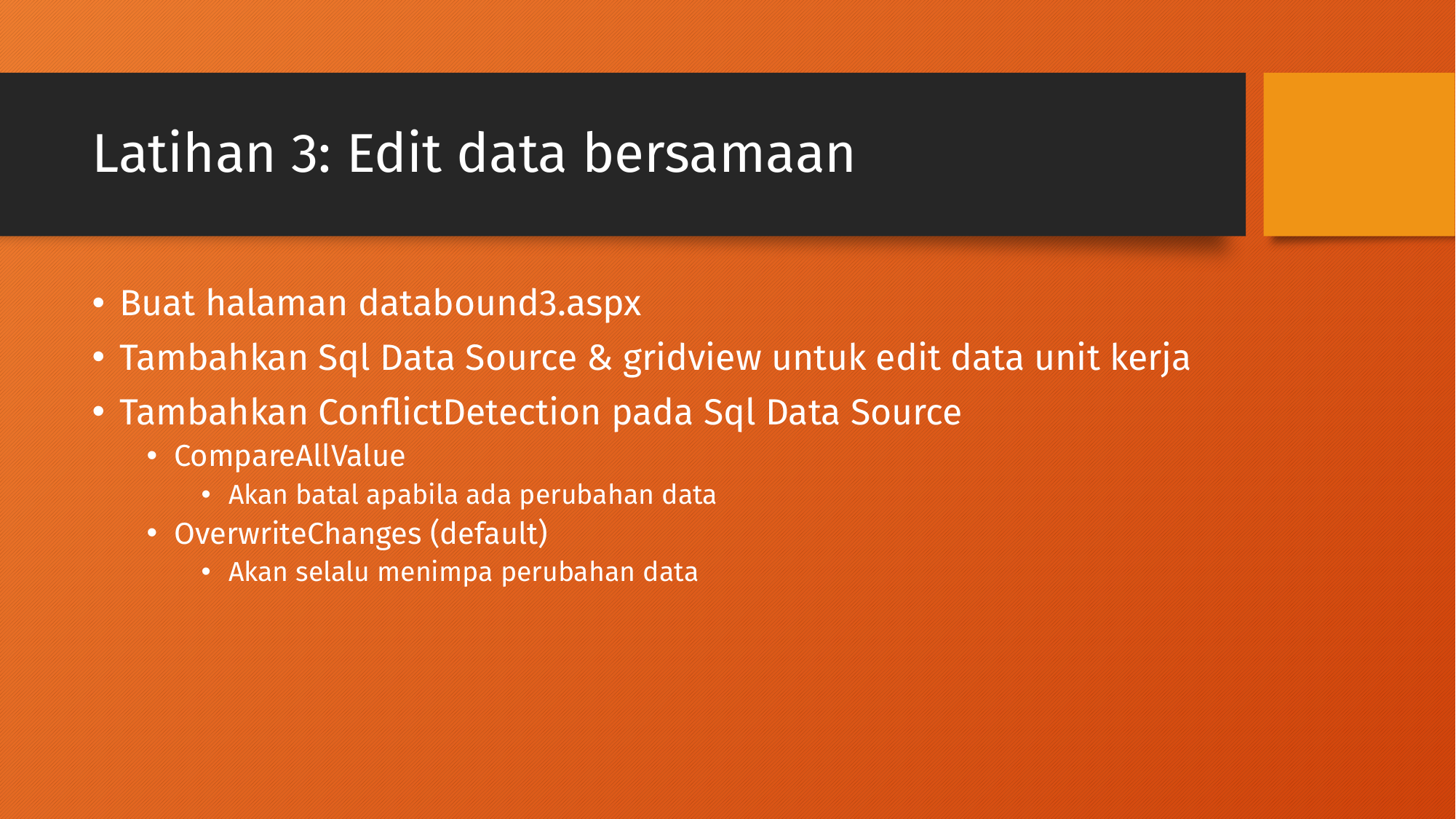

# Latihan 3: Edit data bersamaan
Buat halaman databound3.aspx
Tambahkan Sql Data Source & gridview untuk edit data unit kerja
Tambahkan ConflictDetection pada Sql Data Source
CompareAllValue
Akan batal apabila ada perubahan data
OverwriteChanges (default)
Akan selalu menimpa perubahan data